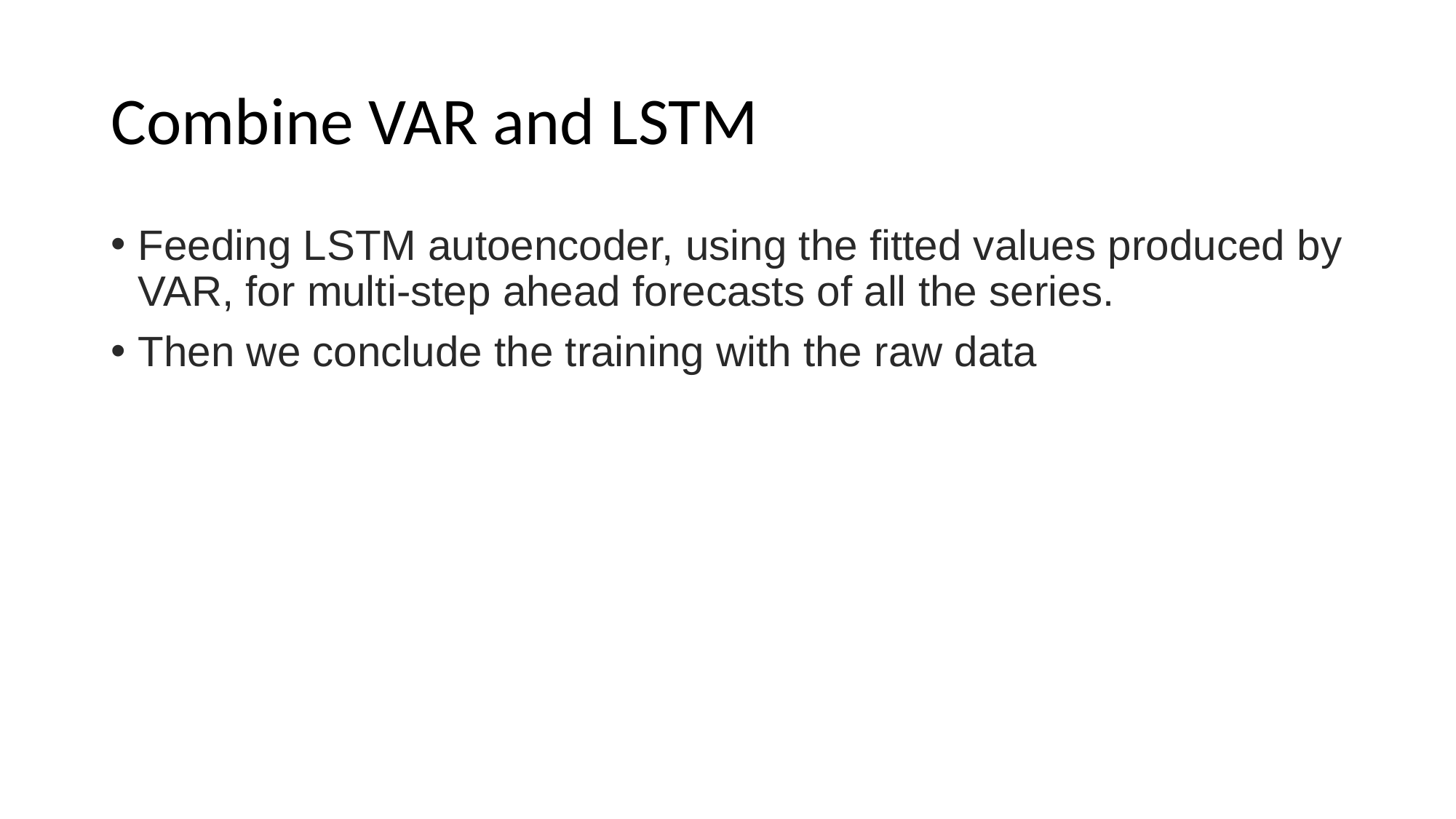

# Combine VAR and LSTM
Feeding LSTM autoencoder, using the fitted values produced by VAR, for multi-step ahead forecasts of all the series.
Then we conclude the training with the raw data